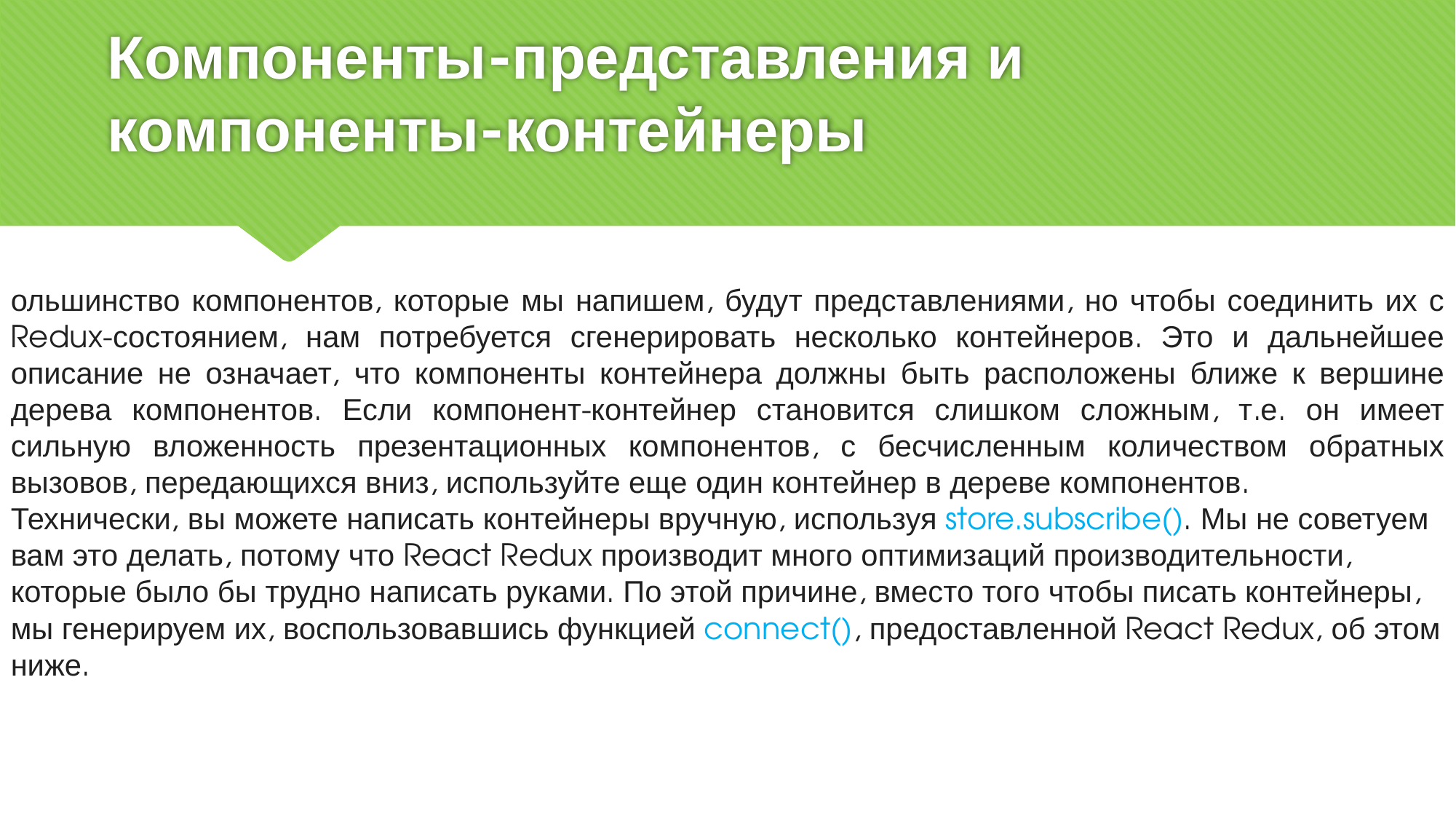

# Компоненты-представления и компоненты-контейнеры
ольшинство компонентов, которые мы напишем, будут представлениями, но чтобы соединить их с Redux-состоянием, нам потребуется сгенерировать несколько контейнеров. Это и дальнейшее описание не означает, что компоненты контейнера должны быть расположены ближе к вершине дерева компонентов. Если компонент-контейнер становится слишком сложным, т.е. он имеет сильную вложенность презентационных компонентов, с бесчисленным количеством обратных вызовов, передающихся вниз, используйте еще один контейнер в дереве компонентов.
Технически, вы можете написать контейнеры вручную, используя store.subscribe(). Мы не советуем вам это делать, потому что React Redux производит много оптимизаций производительности, которые было бы трудно написать руками. По этой причине, вместо того чтобы писать контейнеры, мы генерируем их, воспользовавшись функцией connect(), предоставленной React Redux, об этом ниже.